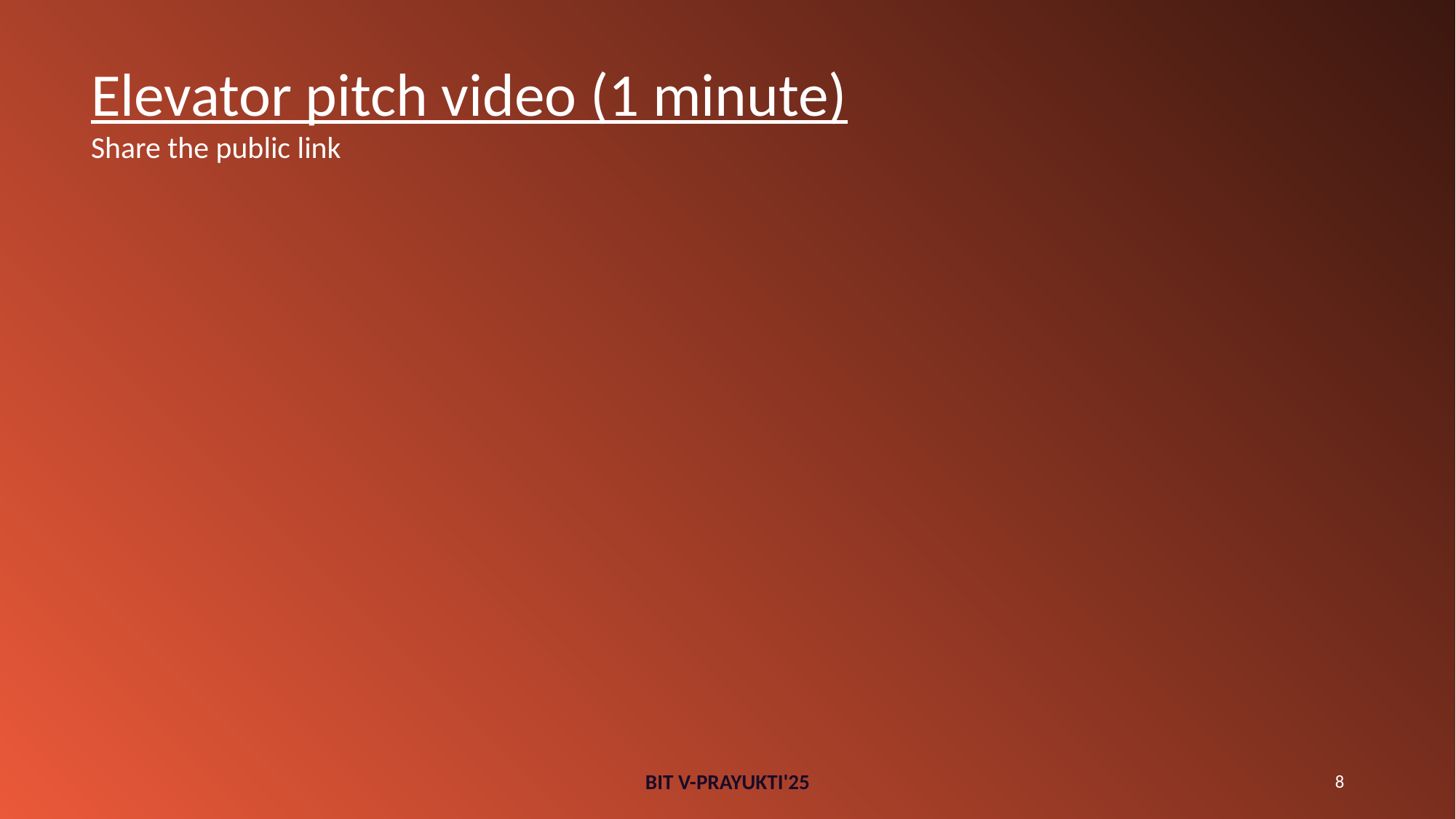

Elevator pitch video (1 minute)
Share the public link
BIT V-PRAYUKTI'25
8